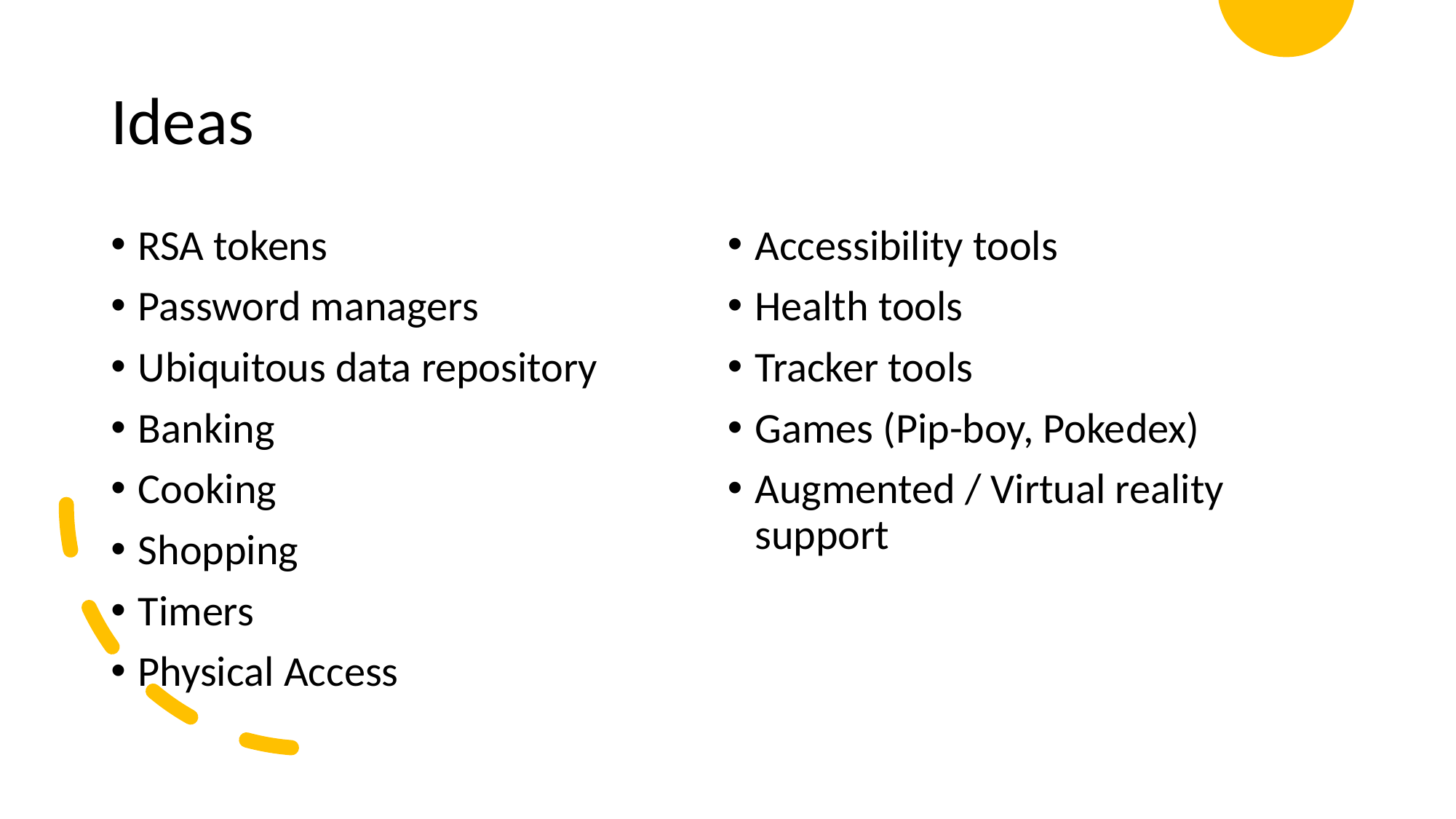

# Ideas
RSA tokens
Password managers
Ubiquitous data repository
Banking
Cooking
Shopping
Timers
Physical Access
Accessibility tools
Health tools
Tracker tools
Games (Pip-boy, Pokedex)
Augmented / Virtual reality support